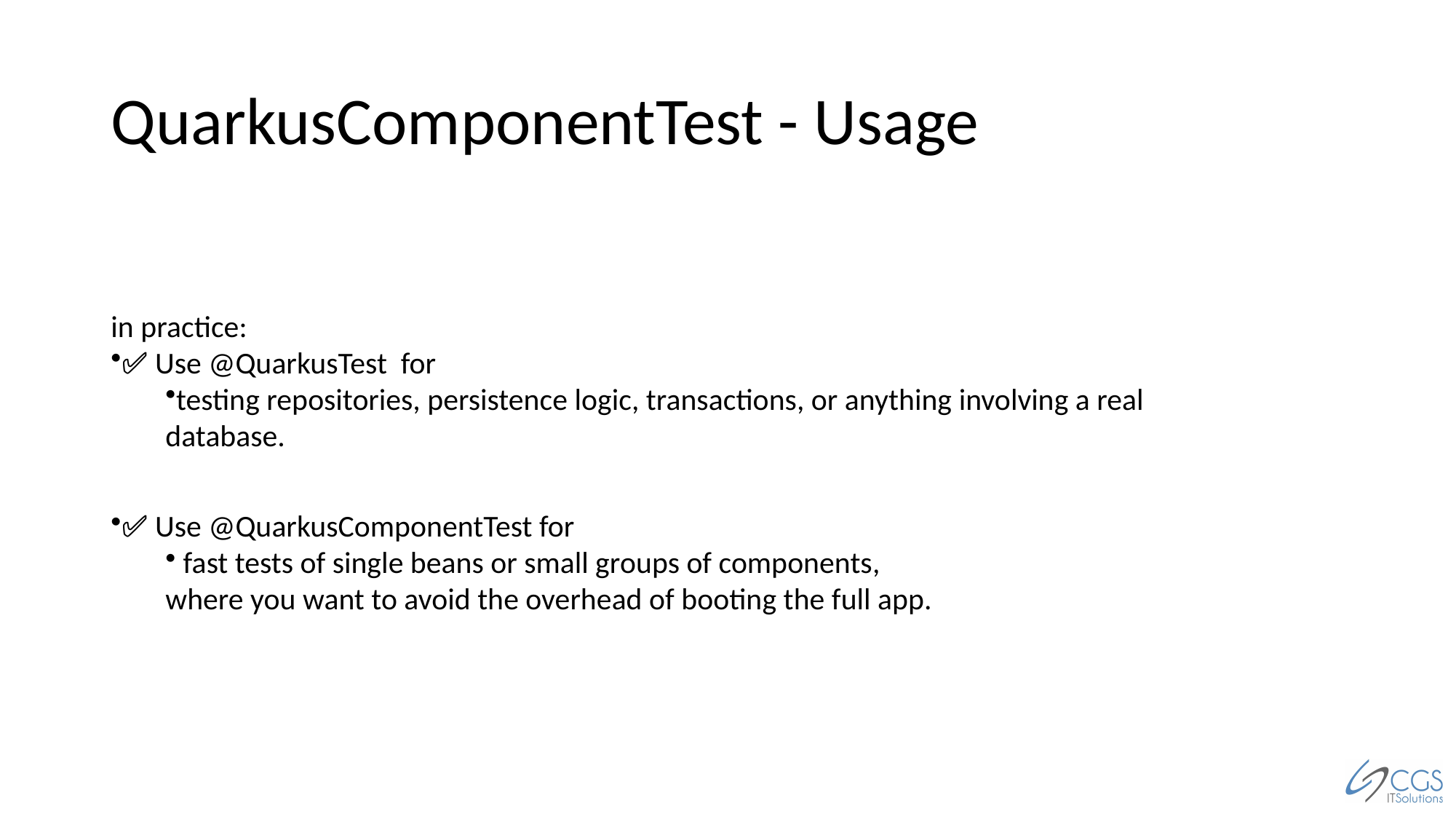

# QuarkusComponentTest - Usage
in practice:
✅ Use @QuarkusTest  for
testing repositories, persistence logic, transactions, or anything involving a real database.

✅ Use @QuarkusComponentTest for
 fast tests of single beans or small groups of components,
where you want to avoid the overhead of booting the full app.